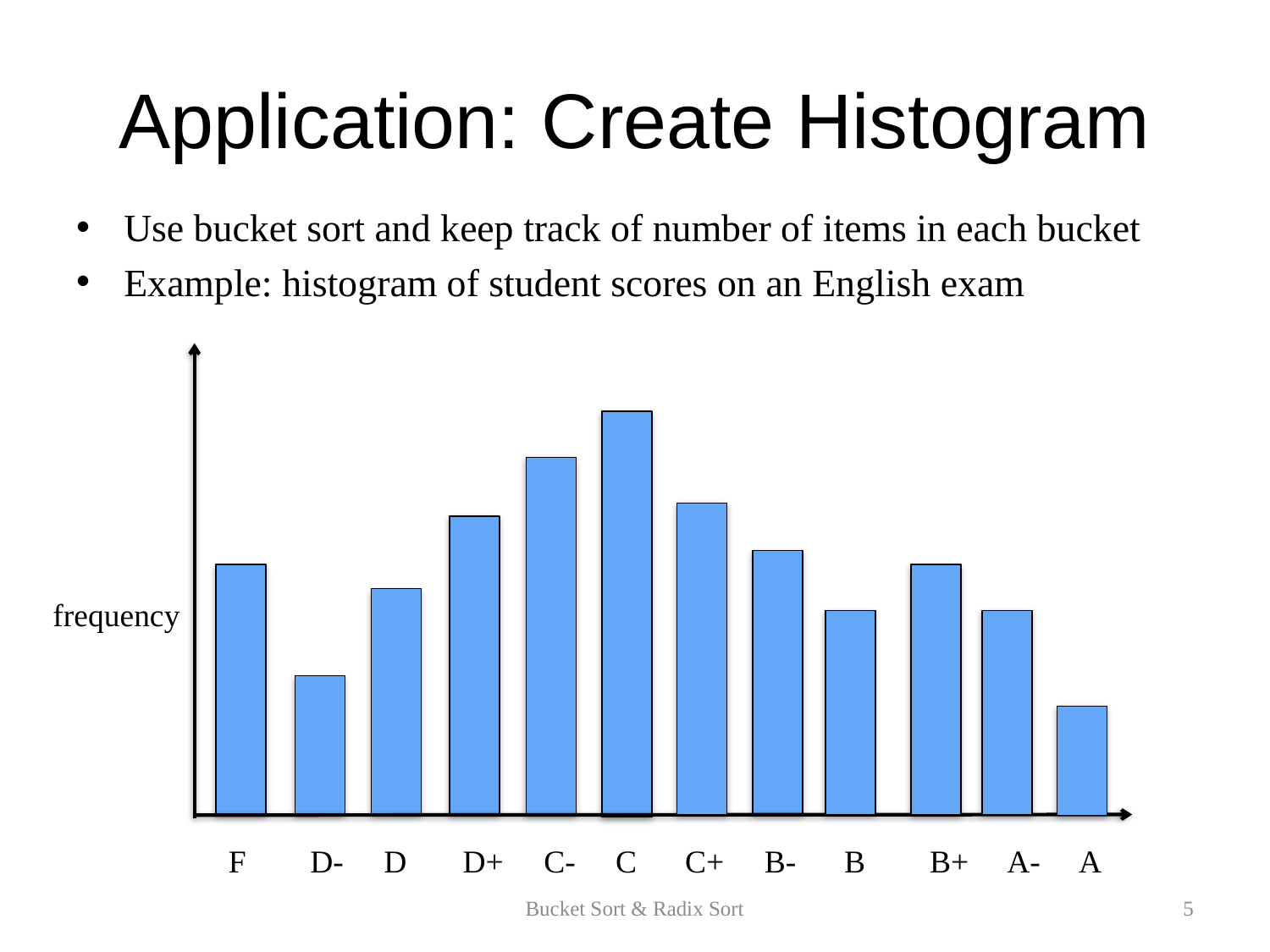

# Application: Create Histogram
Use bucket sort and keep track of number of items in each bucket
Example: histogram of student scores on an English exam

frequency

F        D-     D       D+     C-     C      C+     B-      B        B+     A-     A
Bucket Sort & Radix Sort
5